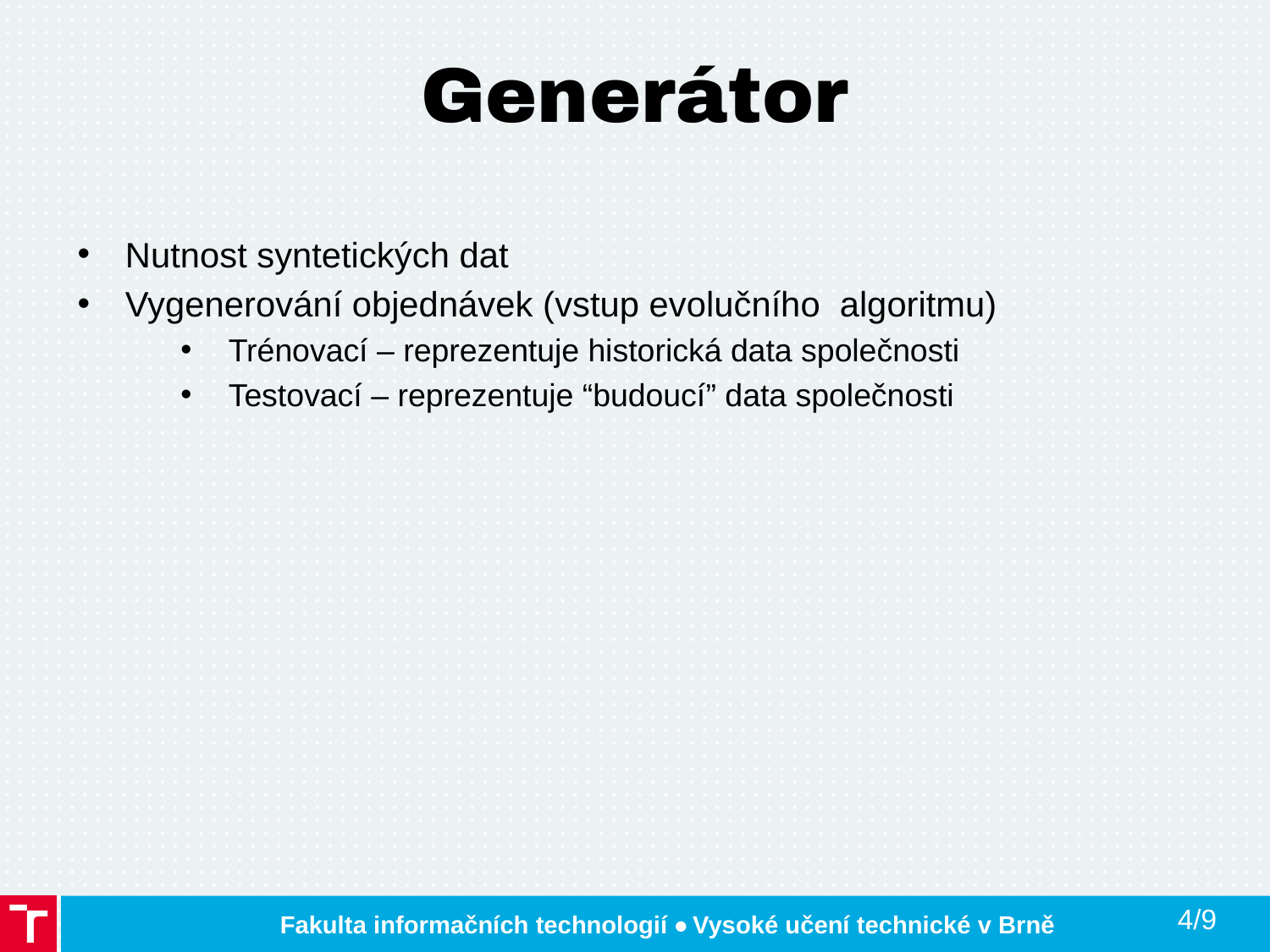

# Generátor
Nutnost syntetických dat
Vygenerování objednávek (vstup evolučního  algoritmu)
Trénovací – reprezentuje historická data společnosti
Testovací – reprezentuje “budoucí” data společnosti
4/9